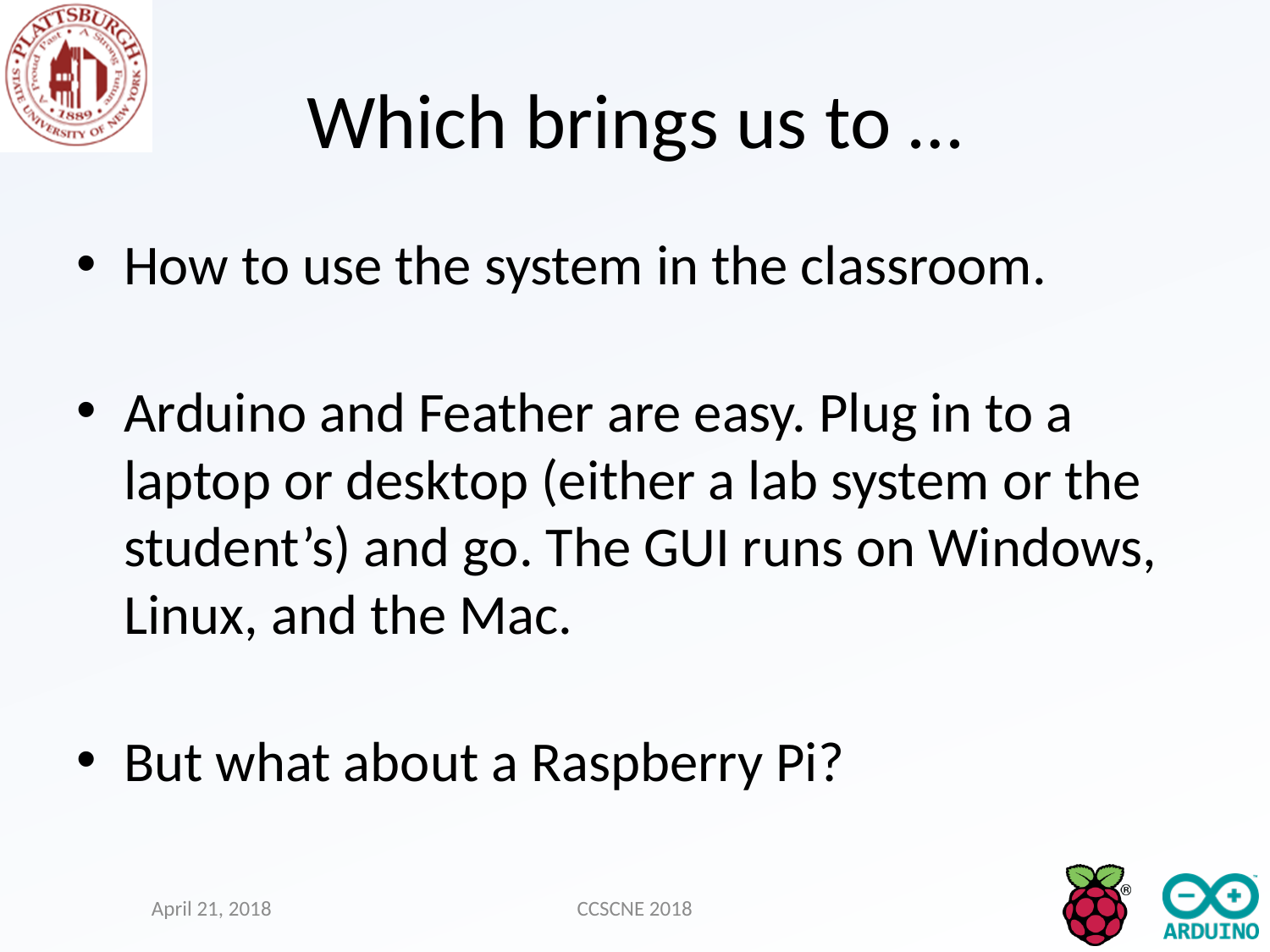

# Which brings us to …
How to use the system in the classroom.
Arduino and Feather are easy. Plug in to a laptop or desktop (either a lab system or the student’s) and go. The GUI runs on Windows, Linux, and the Mac.
But what about a Raspberry Pi?
April 21, 2018
CCSCNE 2018